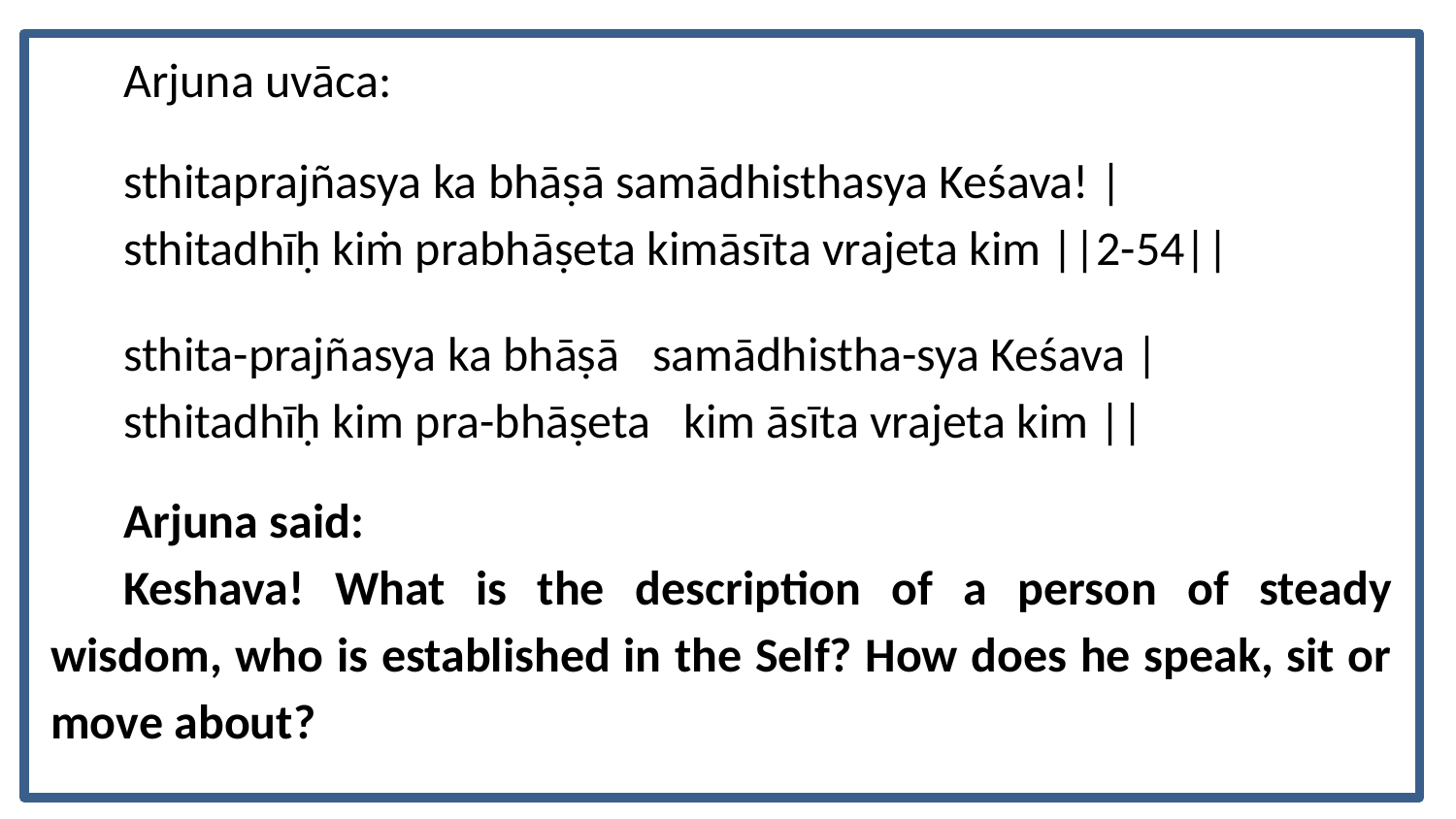

Arjuna uvāca:

sthitaprajñasya ka bhāṣā samādhisthasya Keśava! |
sthitadhīḥ kiṁ prabhāṣeta kimāsīta vrajeta kim ||2-54||

sthita-prajñasya ka bhāṣā   samādhistha-sya Keśava |
sthitadhīḥ kim pra-bhāṣeta   kim āsīta vrajeta kim ||

Arjuna said:
Keshava! What is the description of a person of steady wisdom, who is established in the Self? How does he speak, sit or move about?